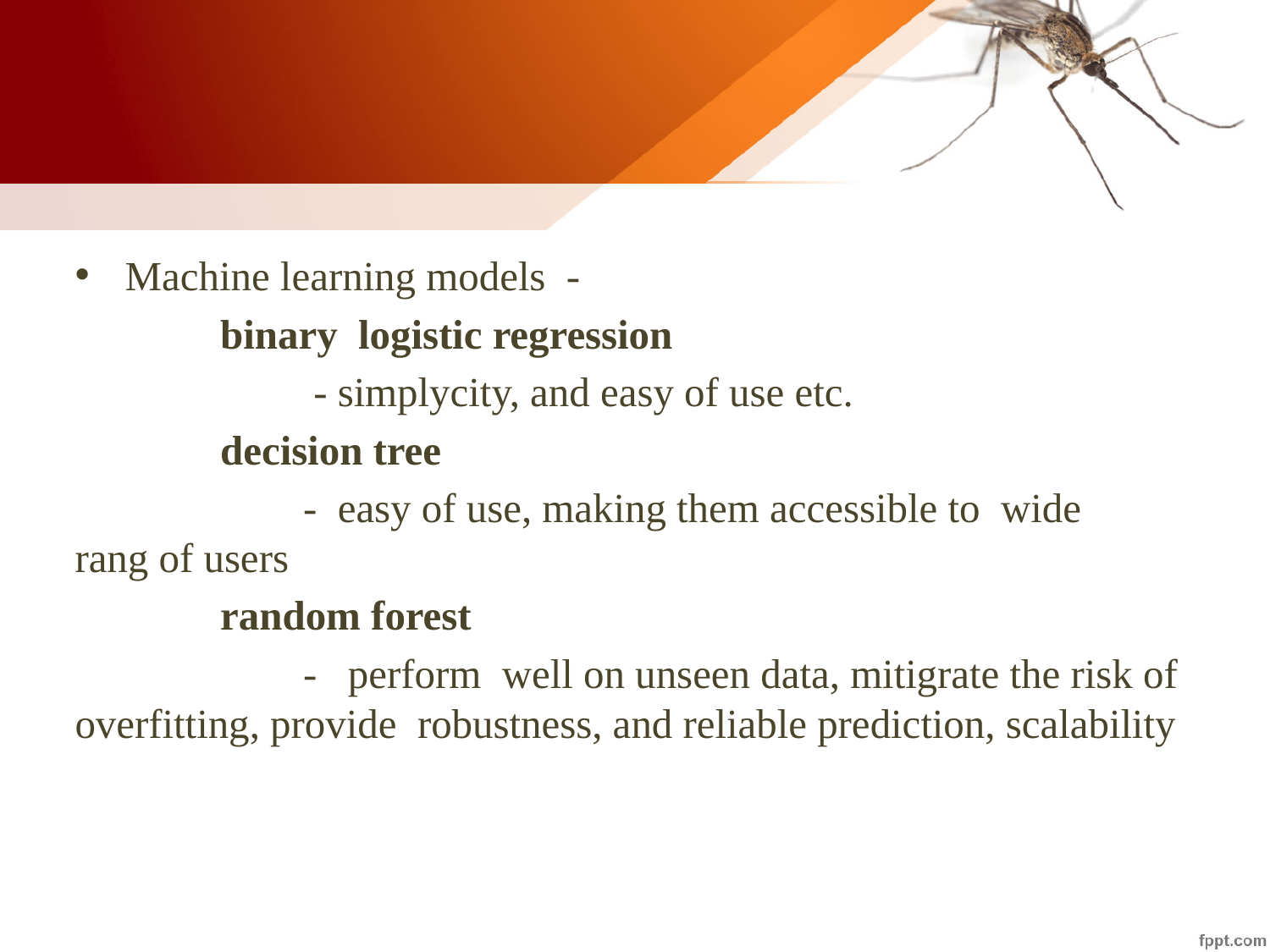

Machine learning models  -
              binary  logistic regression
                       - simplycity, and easy of use etc.
              decision tree
                      -  easy of use, making them accessible to  wide    rang of users
              random forest
                      -   perform  well on unseen data, mitigrate the risk of overfitting, provide  robustness, and reliable prediction, scalability